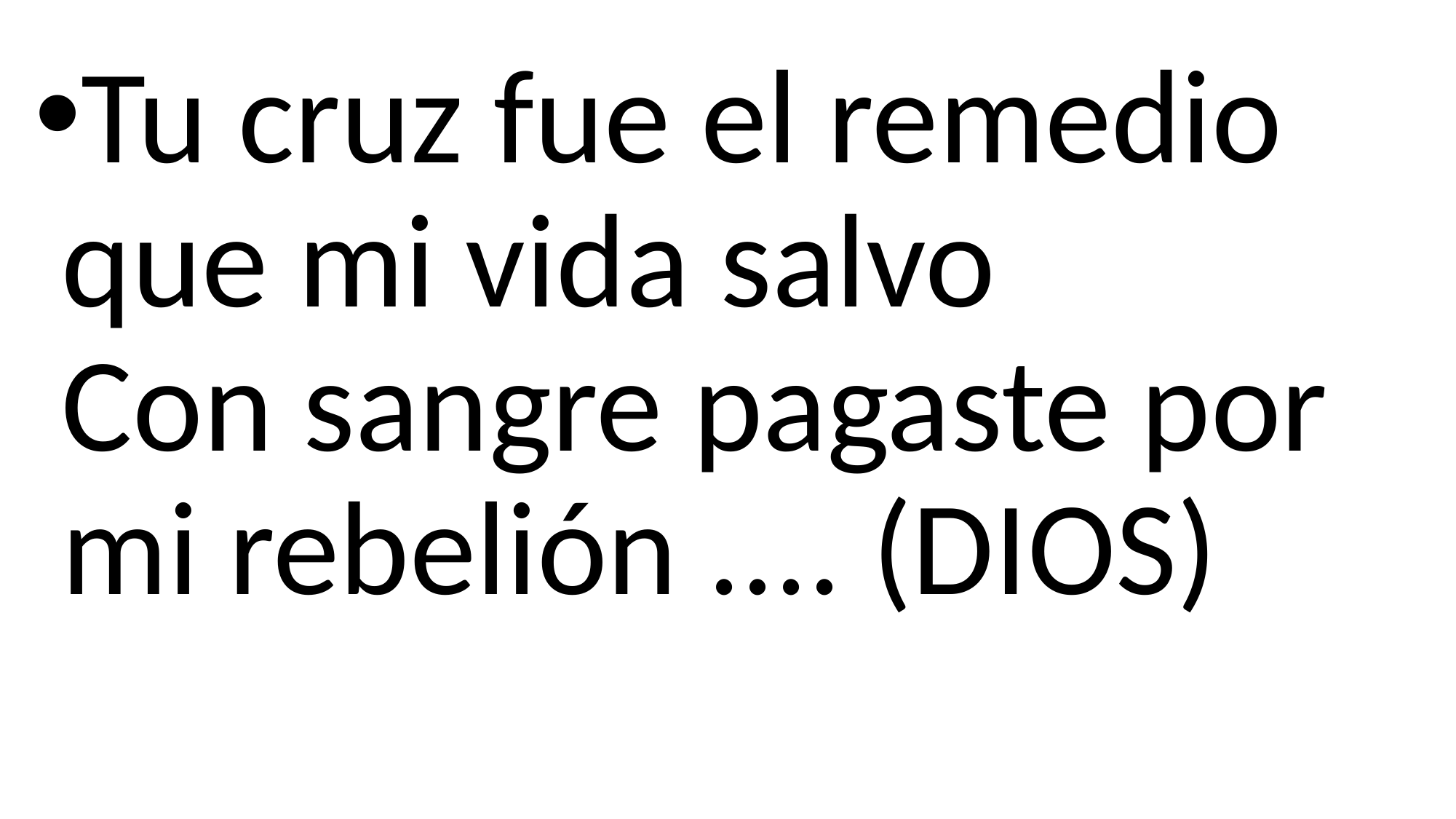

Tu cruz fue el remedio que mi vida salvo
Con sangre pagaste por mi rebelión .... (DIOS)